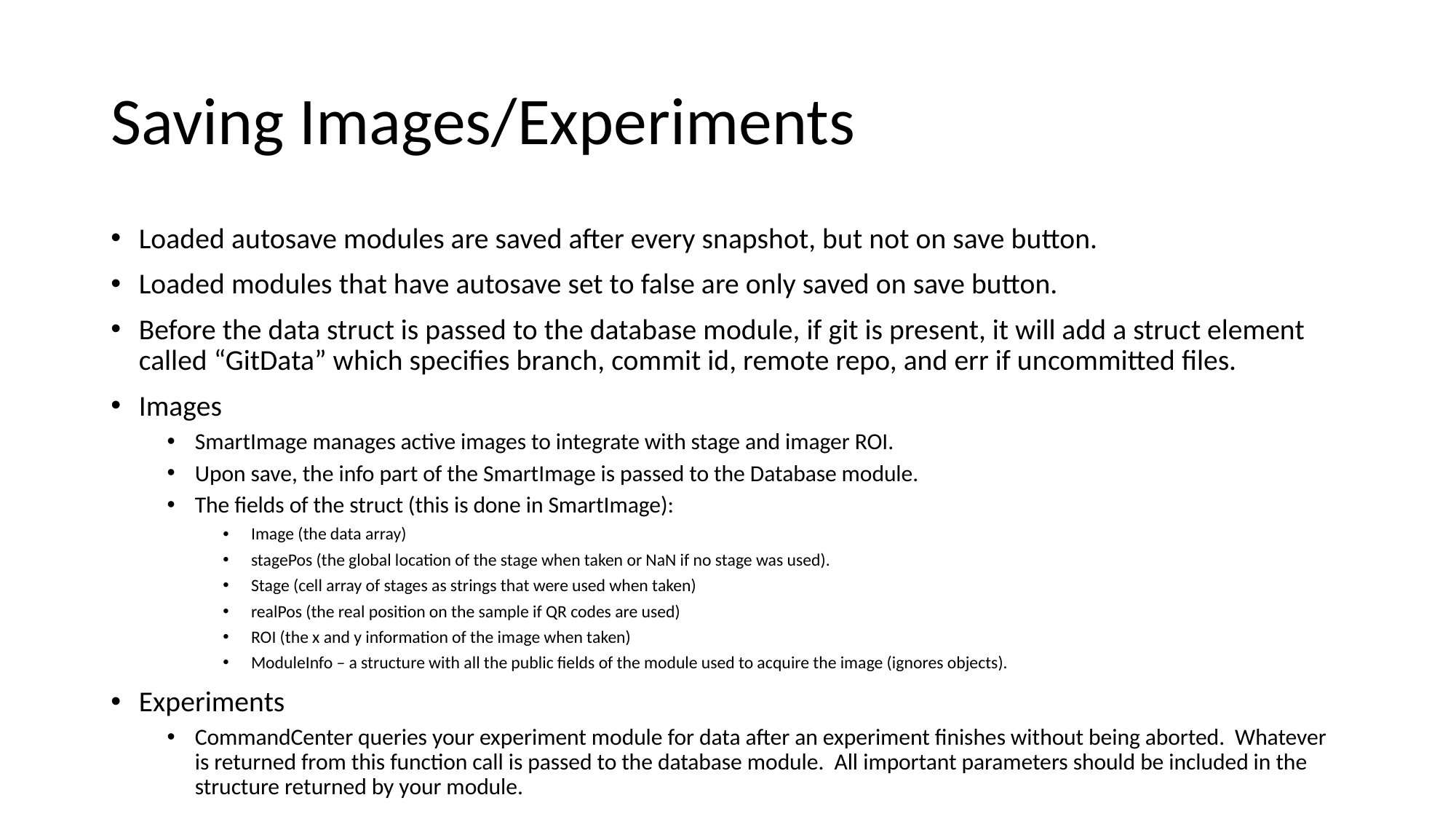

# Saving Images/Experiments
Loaded autosave modules are saved after every snapshot, but not on save button.
Loaded modules that have autosave set to false are only saved on save button.
Before the data struct is passed to the database module, if git is present, it will add a struct element called “GitData” which specifies branch, commit id, remote repo, and err if uncommitted files.
Images
SmartImage manages active images to integrate with stage and imager ROI.
Upon save, the info part of the SmartImage is passed to the Database module.
The fields of the struct (this is done in SmartImage):
Image (the data array)
stagePos (the global location of the stage when taken or NaN if no stage was used).
Stage (cell array of stages as strings that were used when taken)
realPos (the real position on the sample if QR codes are used)
ROI (the x and y information of the image when taken)
ModuleInfo – a structure with all the public fields of the module used to acquire the image (ignores objects).
Experiments
CommandCenter queries your experiment module for data after an experiment finishes without being aborted.  Whatever is returned from this function call is passed to the database module.  All important parameters should be included in the structure returned by your module.